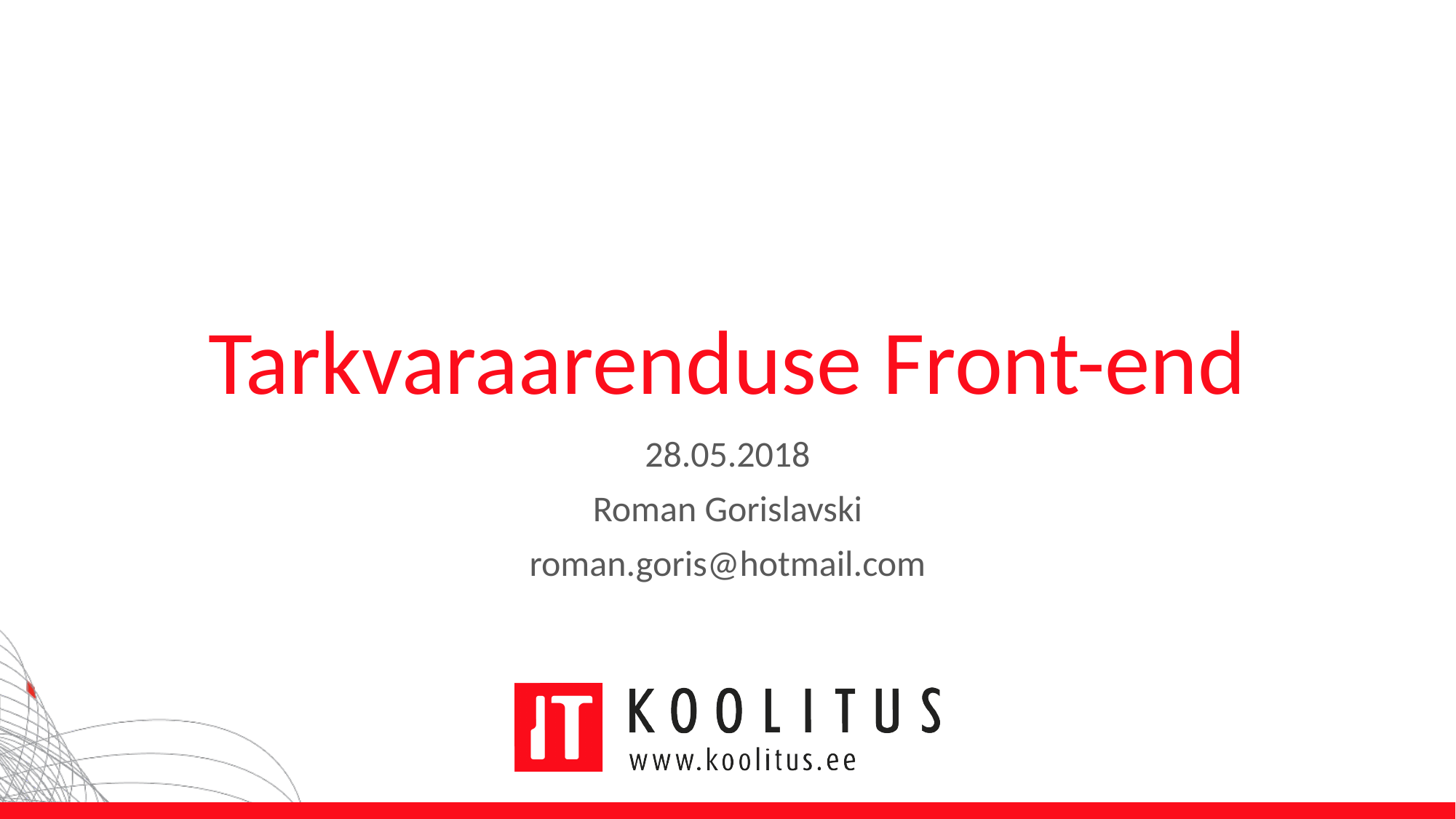

# Tarkvaraarenduse Front-end
28.05.2018
Roman Gorislavski
roman.goris@hotmail.com